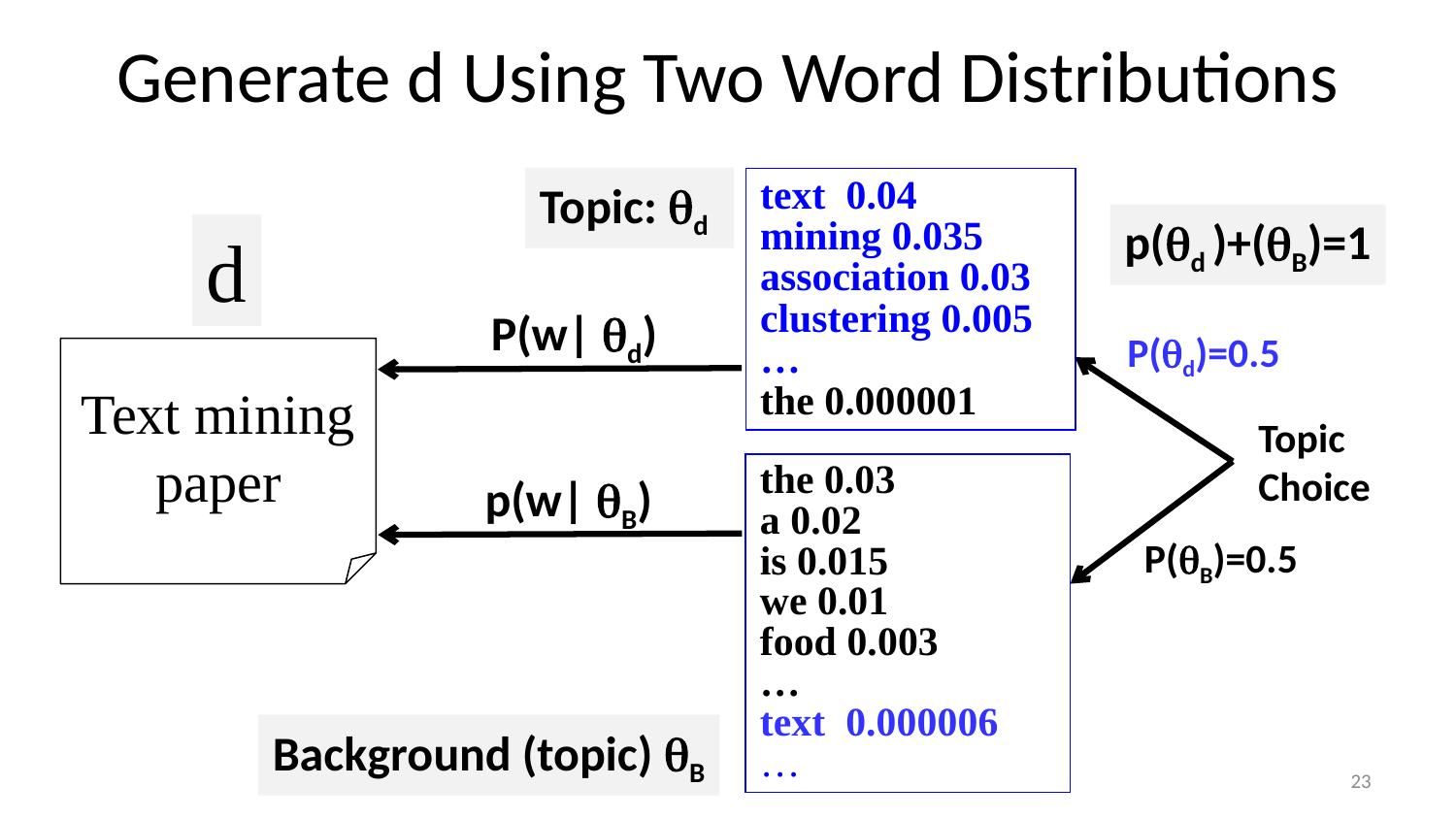

# Generate d Using Two Word Distributions
Topic: θd
text  0.04
mining 0.035
association 0.03
clustering 0.005
…
the 0.000001
p(θd )+(θB)=1
d
P(w| θd)
P(θd)=0.5
Text mining
paper
Topic
Choice
the 0.03
a 0.02
is 0.015
we 0.01
food 0.003
…
text  0.000006
…
p(w| θB)
P(θB)=0.5
Background (topic) θB
23